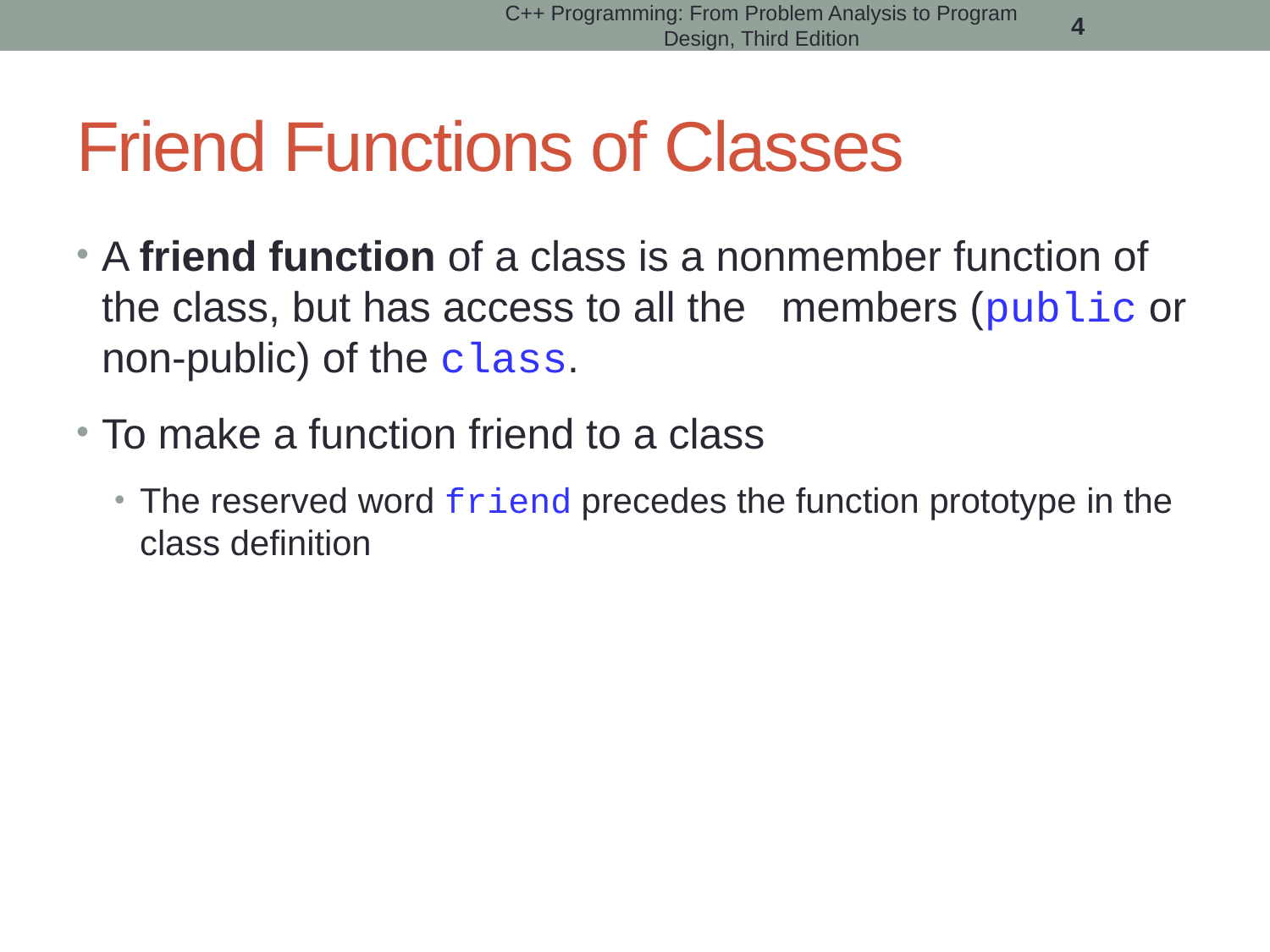

C++ Programming: From Problem Analysis to Program Design, Third Edition
4
# Friend Functions of Classes
A friend function of a class is a nonmember function of the class, but has access to all the   members (public or non-public) of the class.
To make a function friend to a class
The reserved word friend precedes the function prototype in the class definition